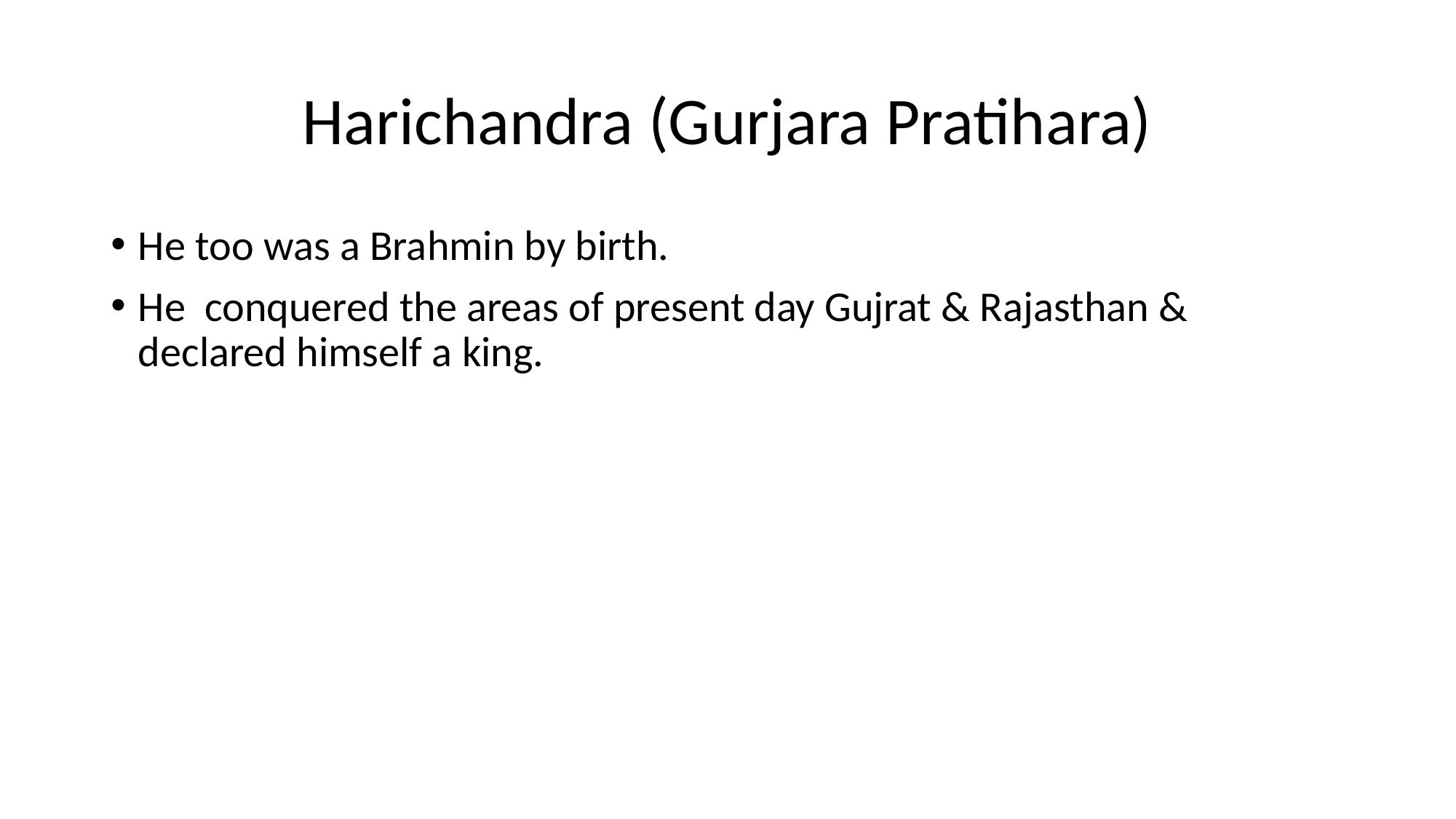

# Harichandra (Gurjara Pratihara)
He too was a Brahmin by birth.
He  conquered the areas of present day Gujrat & Rajasthan & declared himself a king.